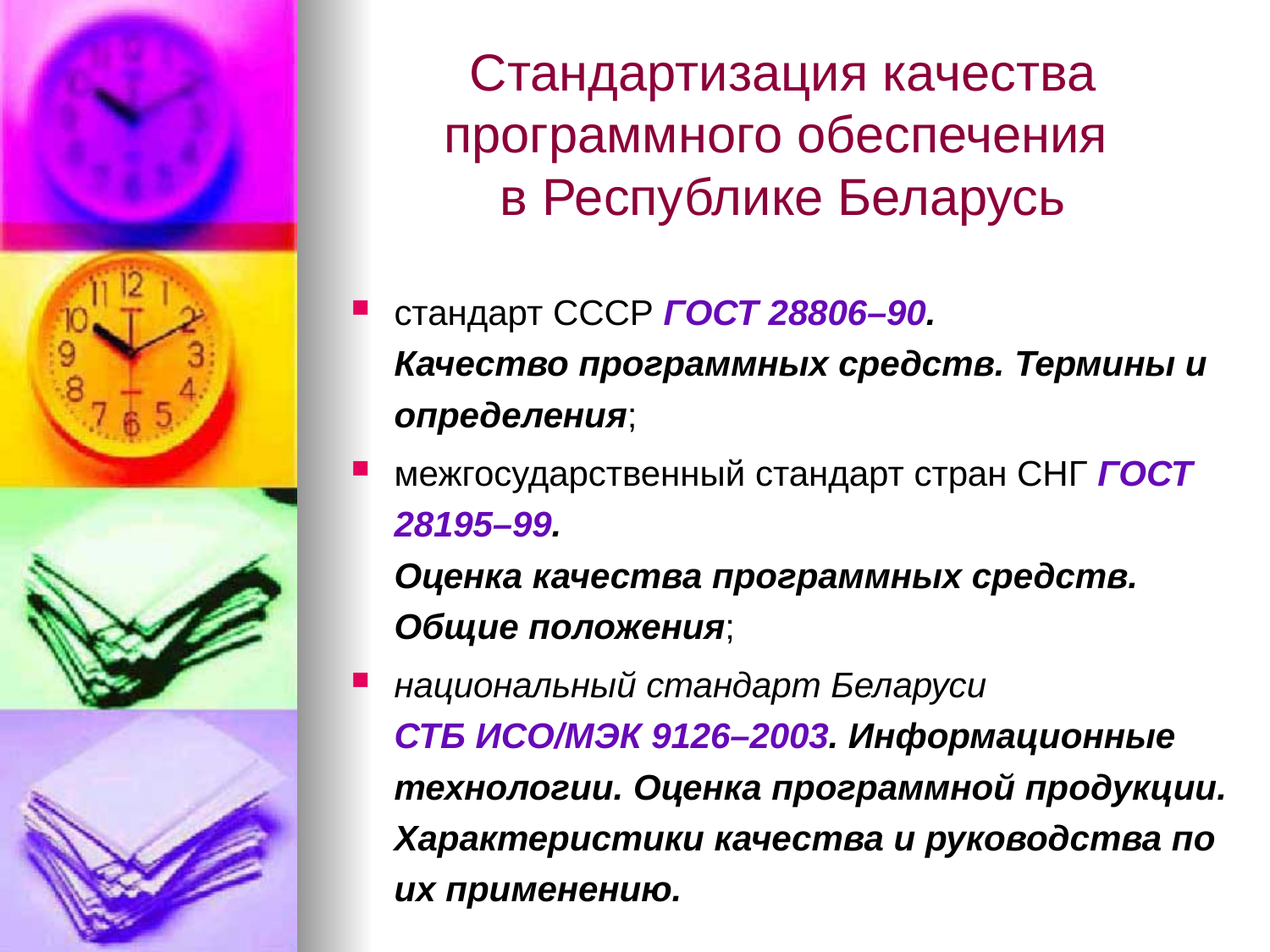

# Стандартизация качества программного обеспечения в Республике Беларусь
стандарт СССР ГОСТ 28806–90.
Качество программных средств. Термины и определения;
межгосударственный стандарт стран СНГ ГОСТ 28195–99.
Оценка качества программных средств. Общие положения;
национальный стандарт Беларуси
СТБ ИСО/МЭК 9126–2003. Информационные технологии. Оценка программной продукции. Характеристики качества и руководства по их применению.